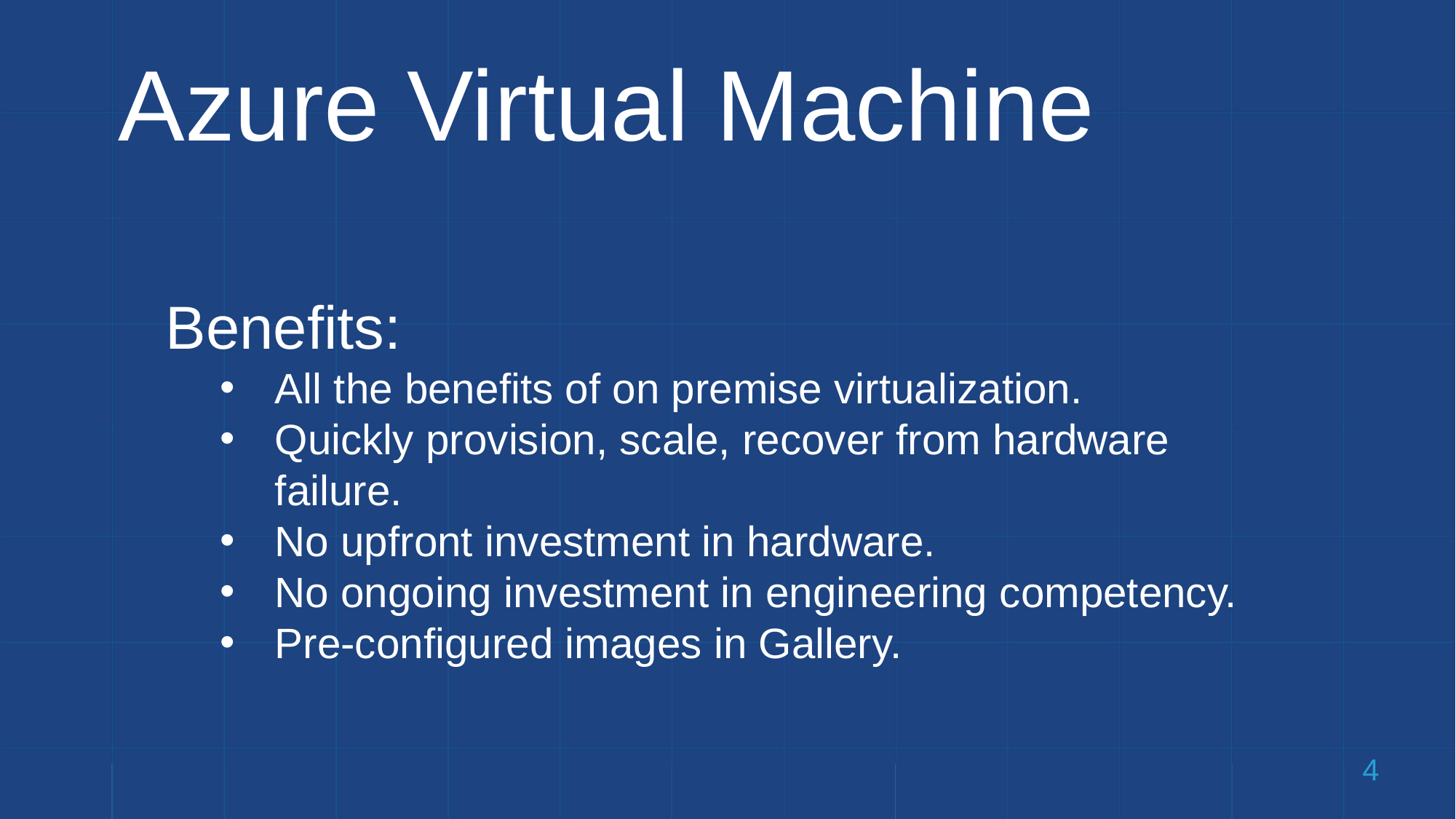

Azure Virtual Machine
Benefits:
All the benefits of on premise virtualization.
Quickly provision, scale, recover from hardware failure.
No upfront investment in hardware.
No ongoing investment in engineering competency.
Pre-configured images in Gallery.
4